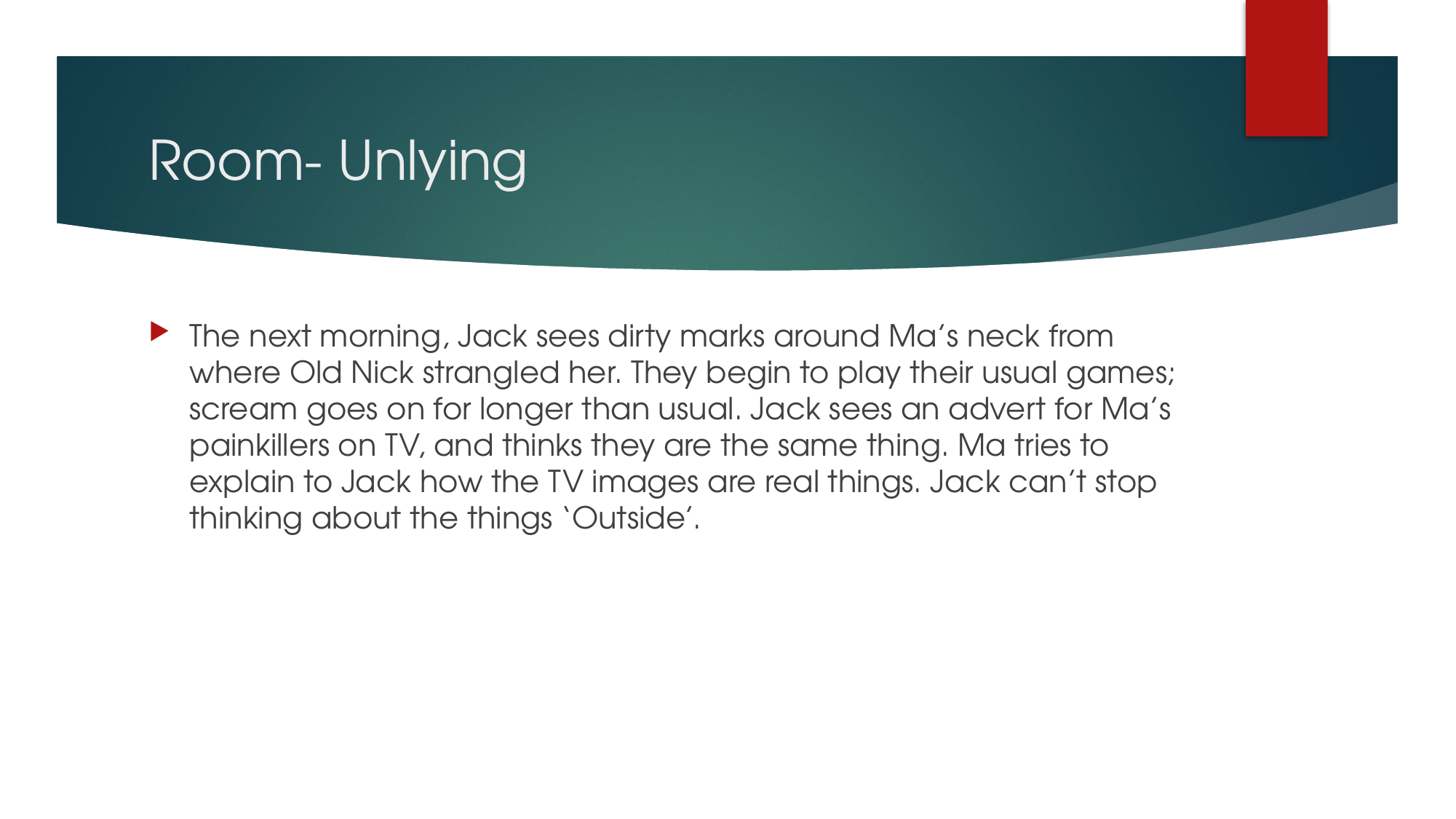

# Room- Unlying
The next morning, Jack sees dirty marks around Ma’s neck from where Old Nick strangled her. They begin to play their usual games; scream goes on for longer than usual. Jack sees an advert for Ma’s painkillers on TV, and thinks they are the same thing. Ma tries to explain to Jack how the TV images are real things. Jack can’t stop thinking about the things ‘Outside’.